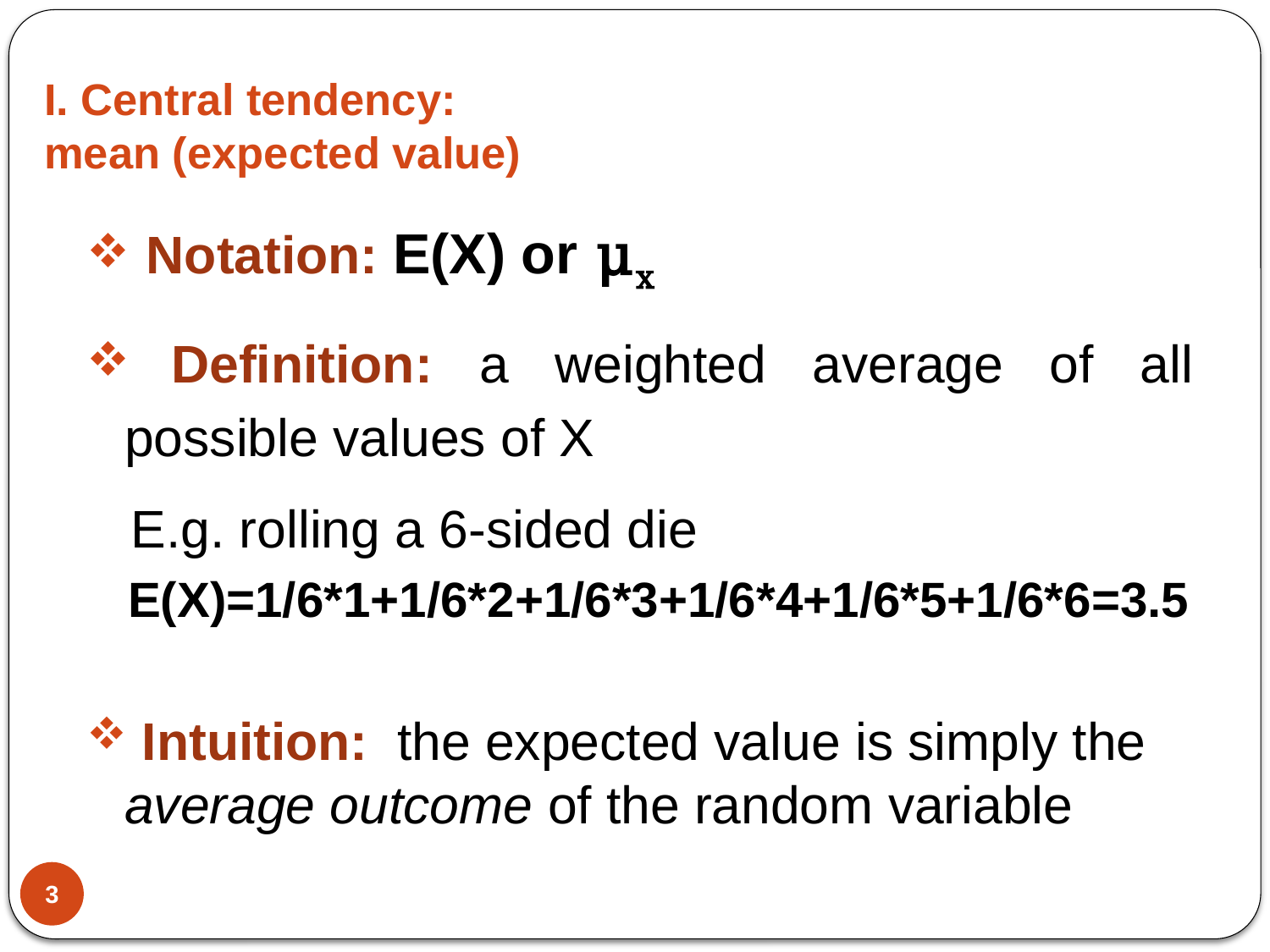

# I. Central tendency: mean (expected value)
 Notation: E(X) or μx
 Definition: a weighted average of all possible values of X
E.g. rolling a 6-sided die
   E(X)=1/6*1+1/6*2+1/6*3+1/6*4+1/6*5+1/6*6=3.5

 Intuition:  the expected value is simply the average outcome of the random variable
3